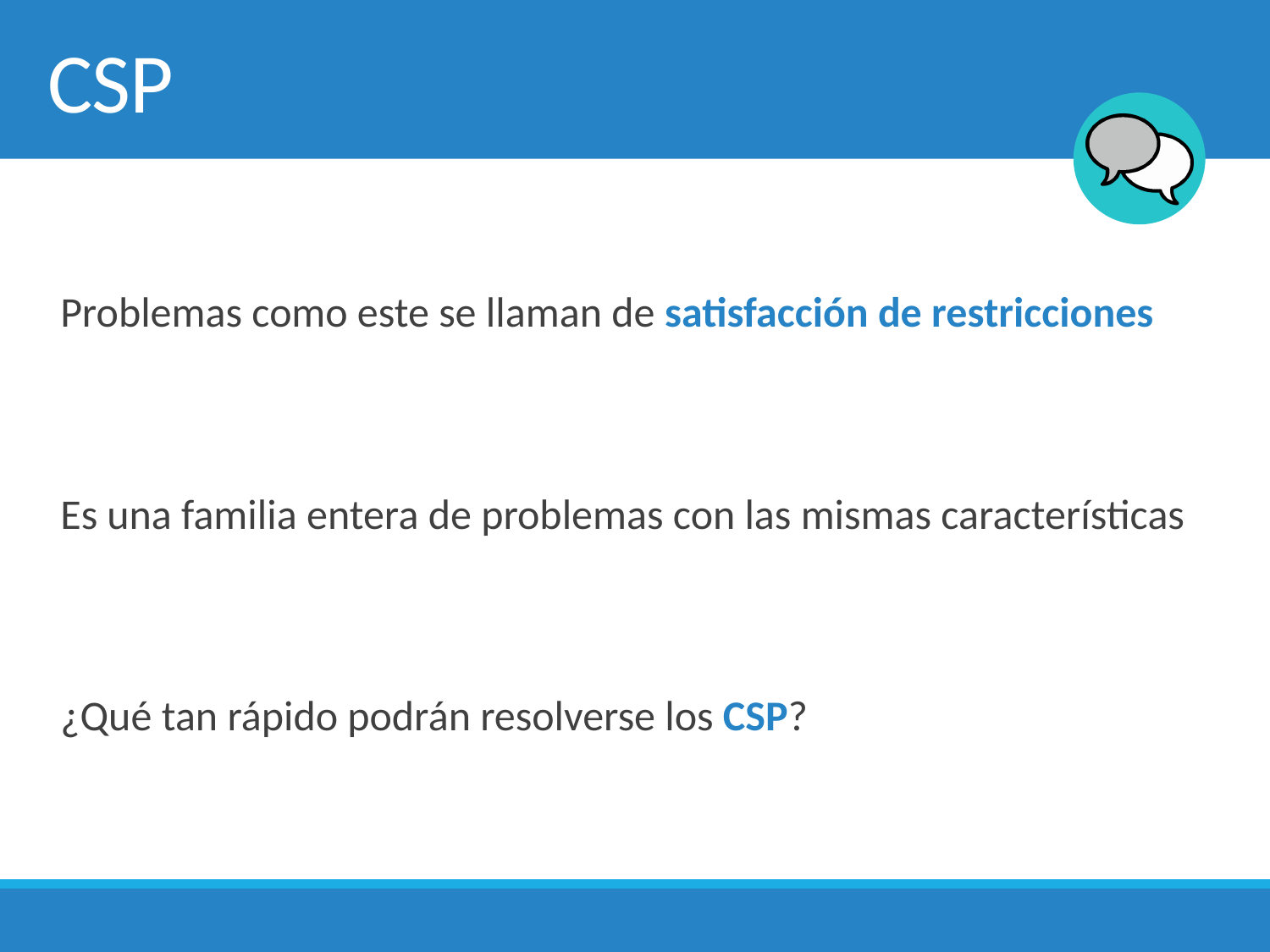

# CSP
Problemas como este se llaman de satisfacción de restricciones

Es una familia entera de problemas con las mismas características

¿Qué tan rápido podrán resolverse los CSP?